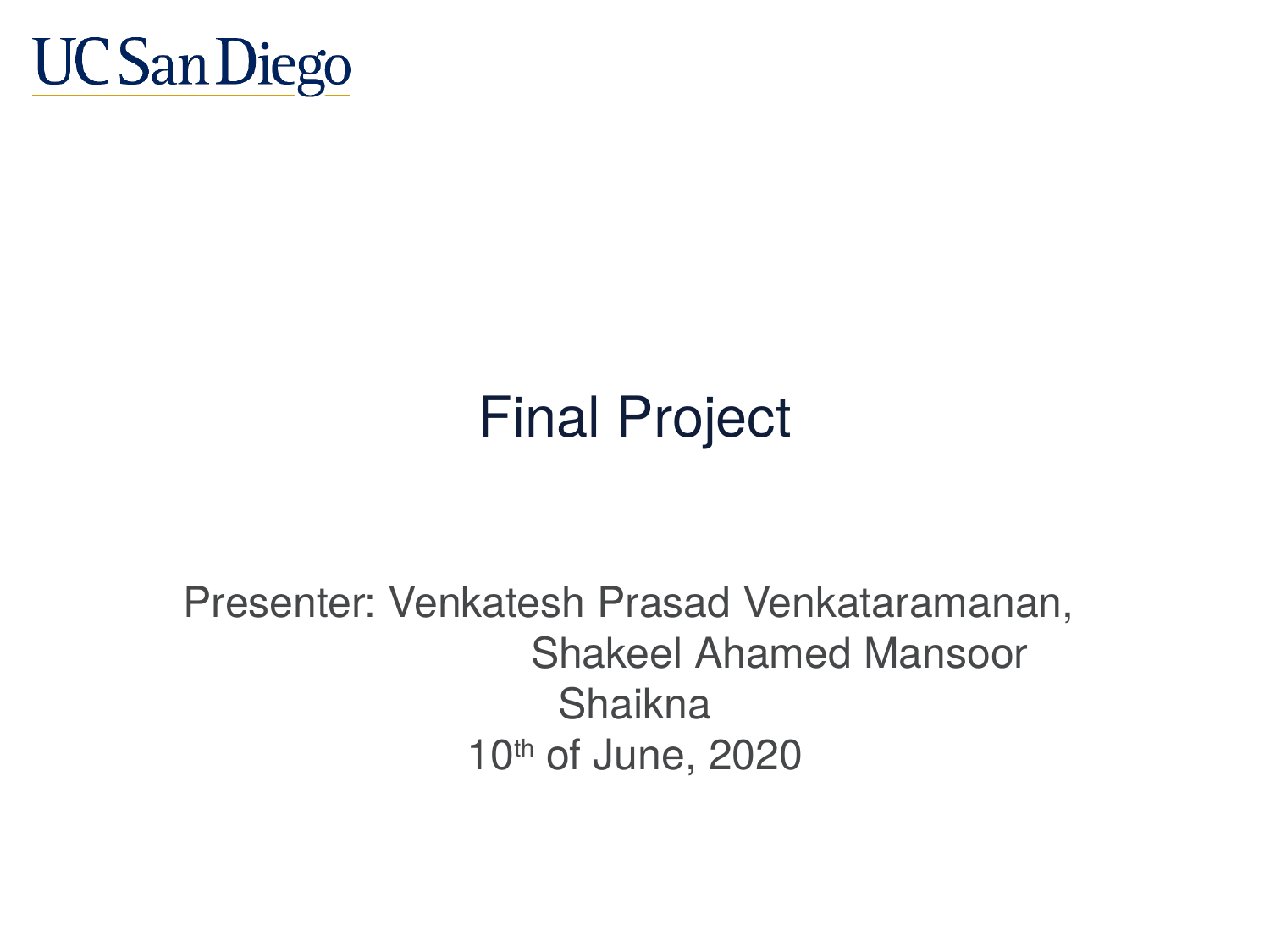

# Final Project
Presenter: Venkatesh Prasad Venkataramanan,
		   Shakeel Ahamed Mansoor Shaikna
10th of June, 2020